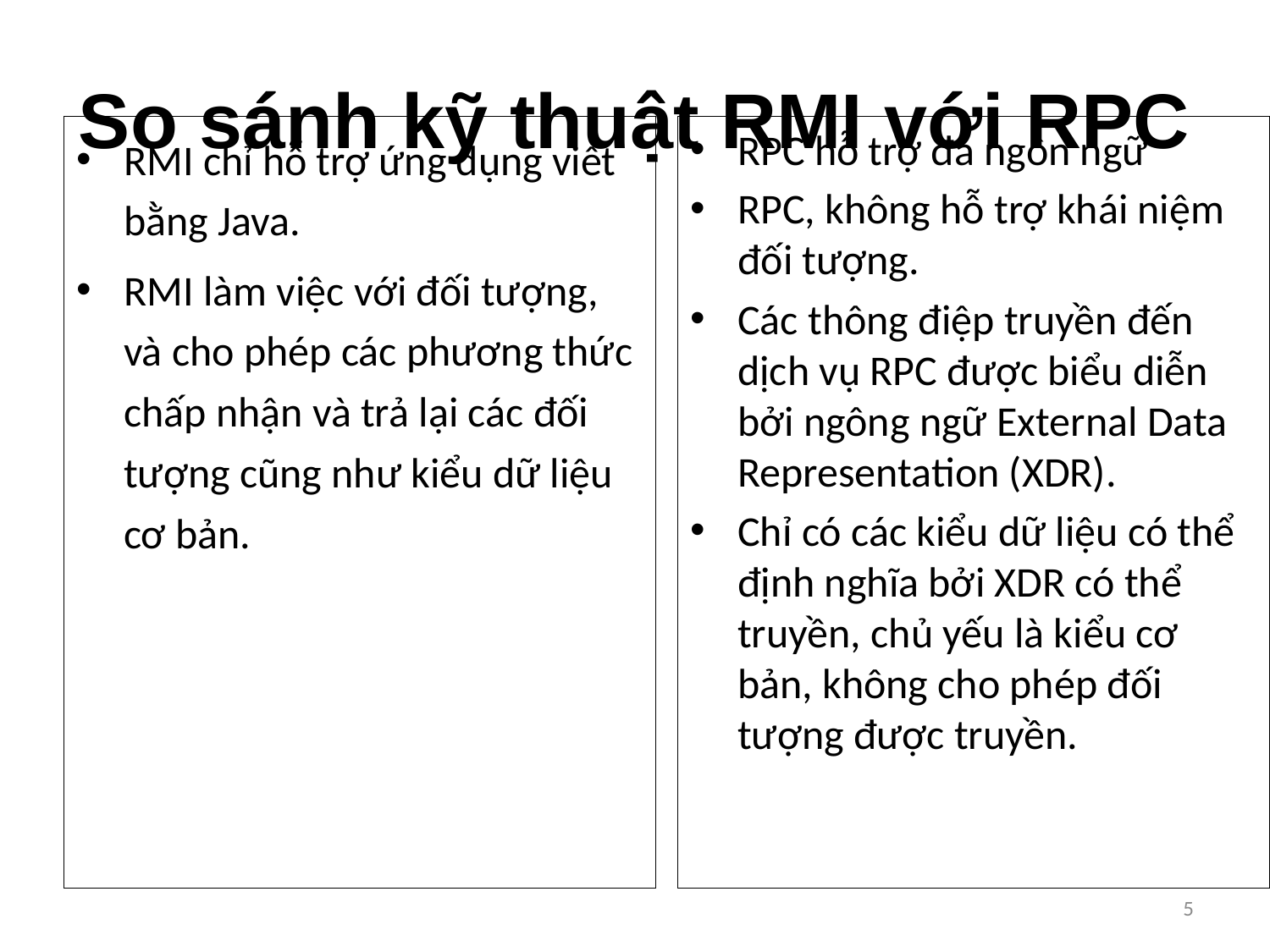

# So sánh kỹ thuật RMI với RPC
RMI chỉ hỗ trợ ứng dụng viết bằng Java.
RMI làm việc với đối tượng, và cho phép các phương thức chấp nhận và trả lại các đối tượng cũng như kiểu dữ liệu cơ bản.

RPC hỗ trợ đa ngôn ngữ
RPC, không hỗ trợ khái niệm đối tượng.
Các thông điệp truyền đến dịch vụ RPC được biểu diễn bởi ngông ngữ External Data Representation (XDR).
Chỉ có các kiểu dữ liệu có thể định nghĩa bởi XDR có thể truyền, chủ yếu là kiểu cơ bản, không cho phép đối tượng được truyền.

5